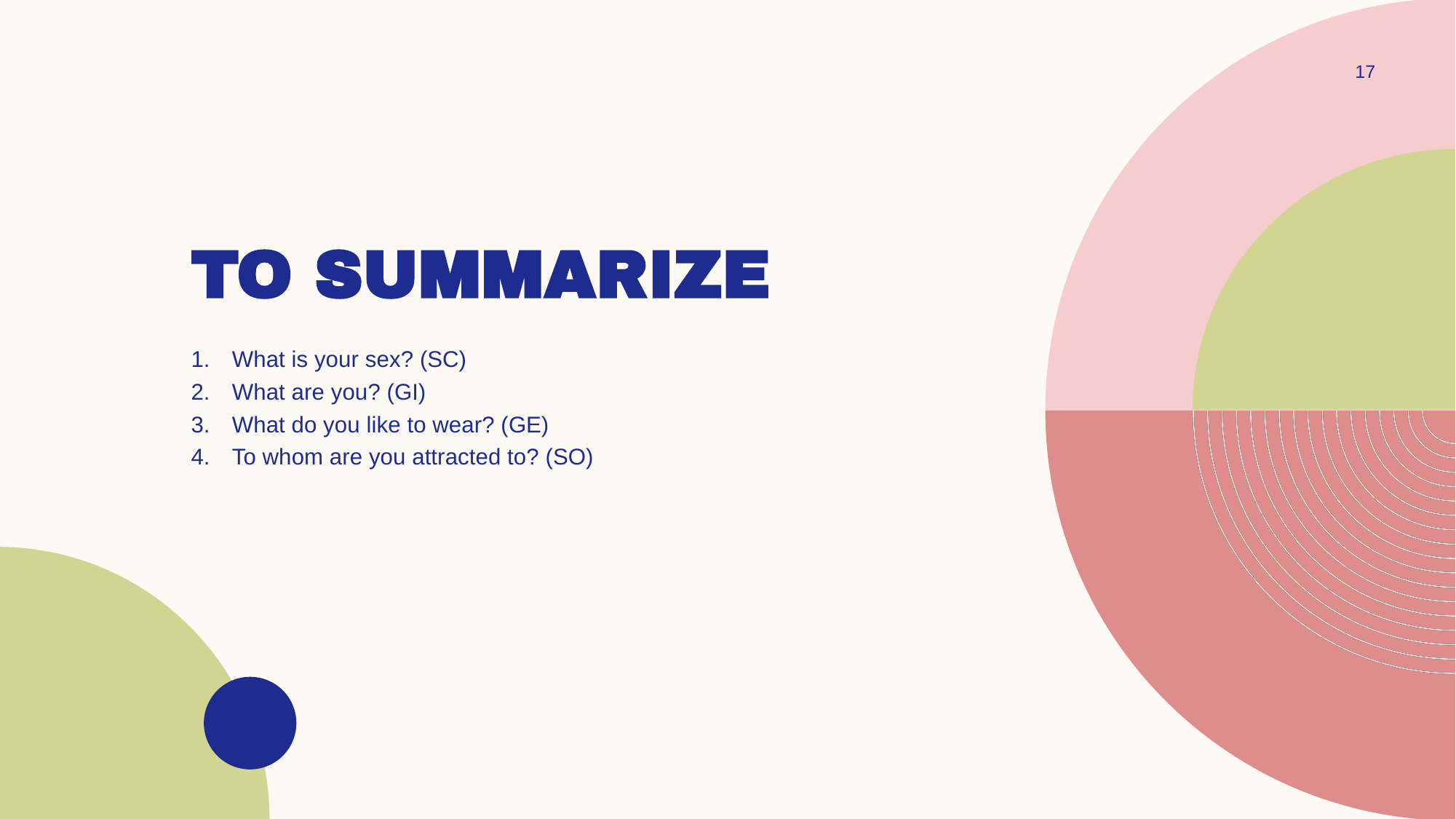

17
# To SUMMARize
What is your sex? (SC)
What are you? (GI)
What do you like to wear? (GE)
To whom are you attracted to? (SO)